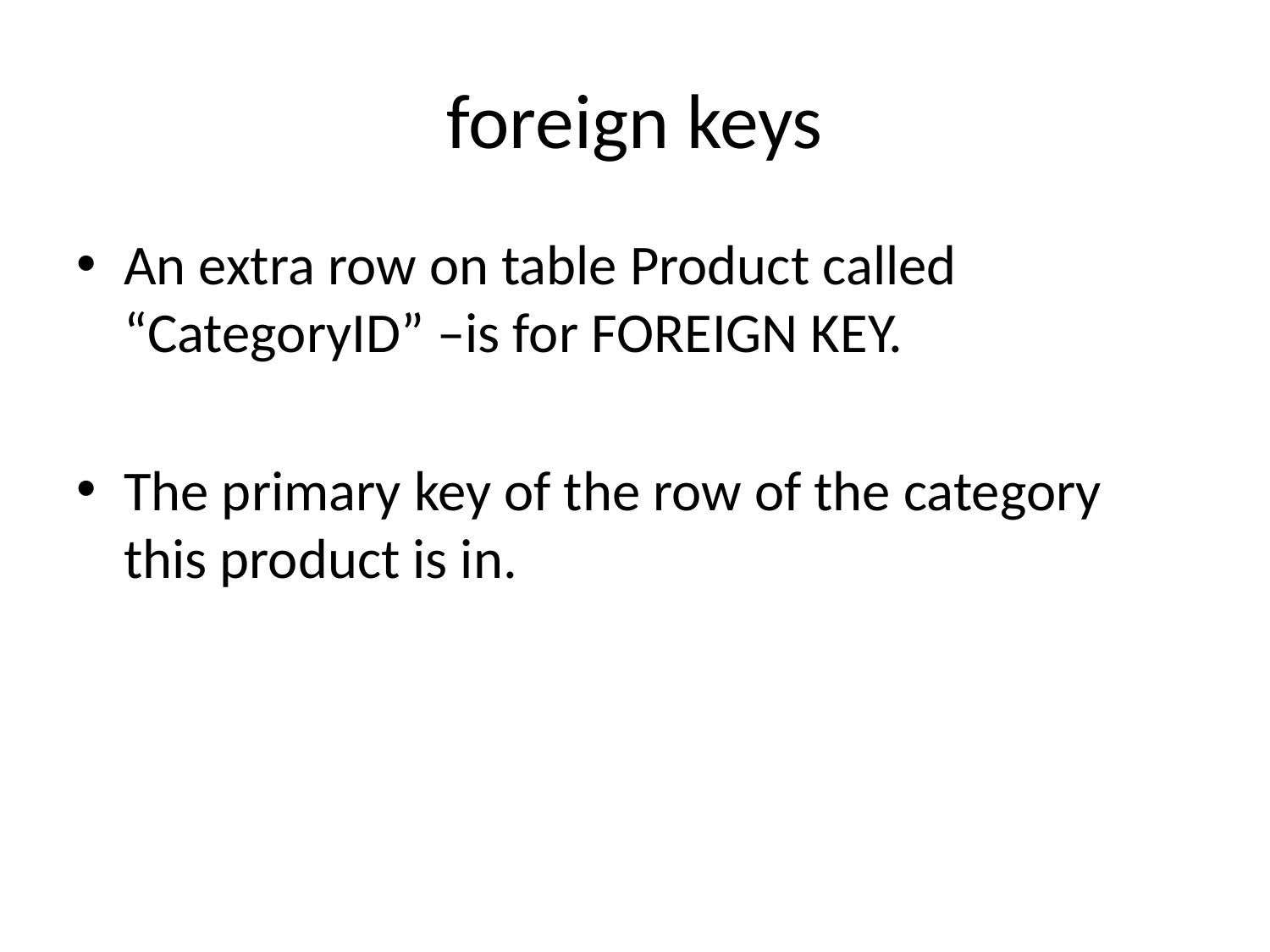

# foreign keys
An extra row on table Product called “CategoryID” –is for FOREIGN KEY.

The primary key of the row of the category this product is in.